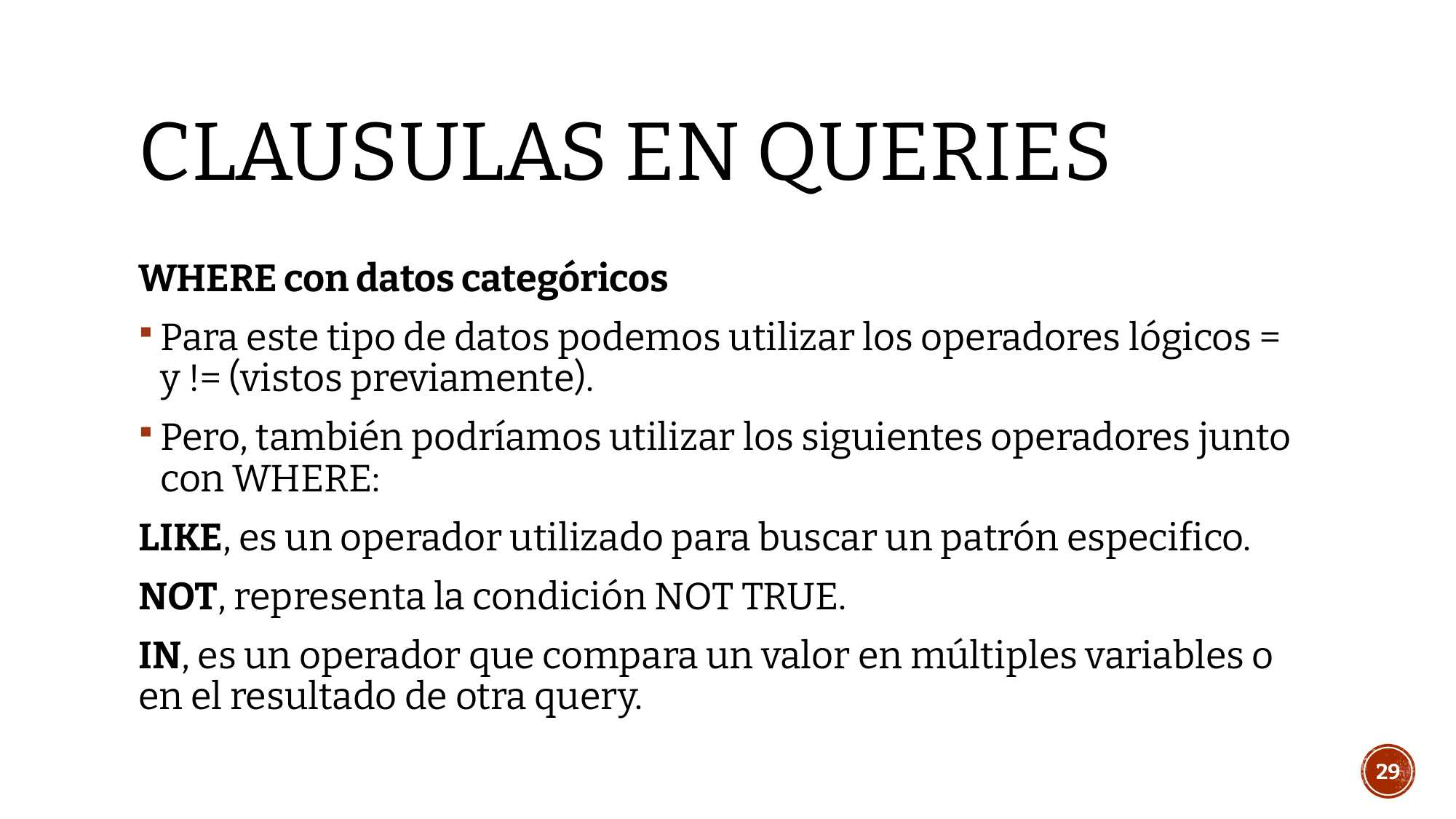

# Clausulas en queries
WHERE con datos categóricos
Para este tipo de datos podemos utilizar los operadores lógicos = y != (vistos previamente).
Pero, también podríamos utilizar los siguientes operadores junto con WHERE:
LIKE, es un operador utilizado para buscar un patrón especifico.
NOT, representa la condición NOT TRUE.
IN, es un operador que compara un valor en múltiples variables o en el resultado de otra query.
29